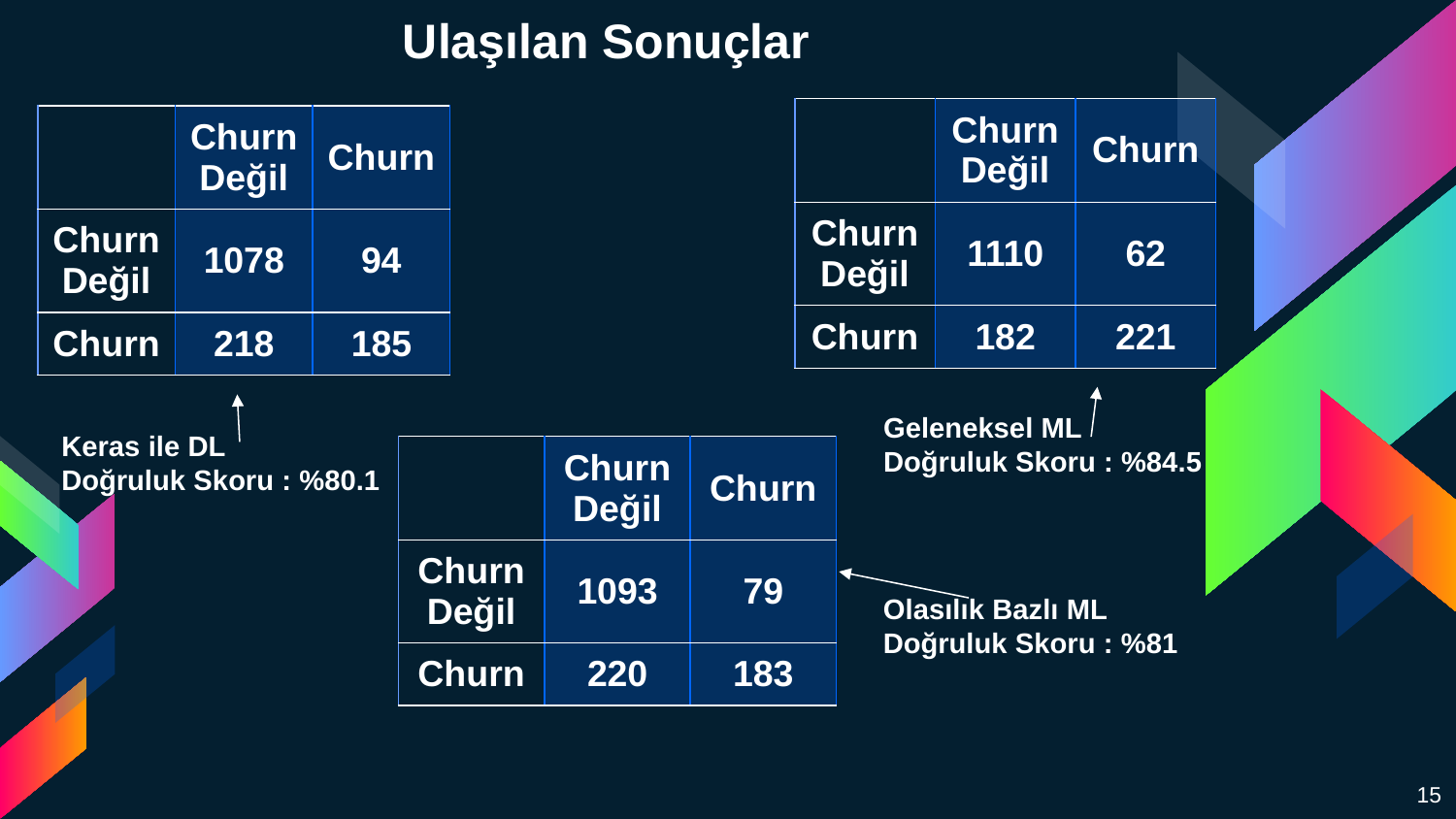

# Ulaşılan Sonuçlar
|  | Churn Değil | Churn |
| --- | --- | --- |
| Churn Değil | 1110 | 62 |
| Churn | 182 | 221 |
|  | Churn Değil | Churn |
| --- | --- | --- |
| Churn Değil | 1078 | 94 |
| Churn | 218 | 185 |
Geleneksel ML
Doğruluk Skoru : %84.5

Keras ile DL
Doğruluk Skoru : %80.1
|  | Churn Değil | Churn |
| --- | --- | --- |
| Churn Değil | 1093 | 79 |
| Churn | 220 | 183 |
Olasılık Bazlı ML
Doğruluk Skoru : %81

15